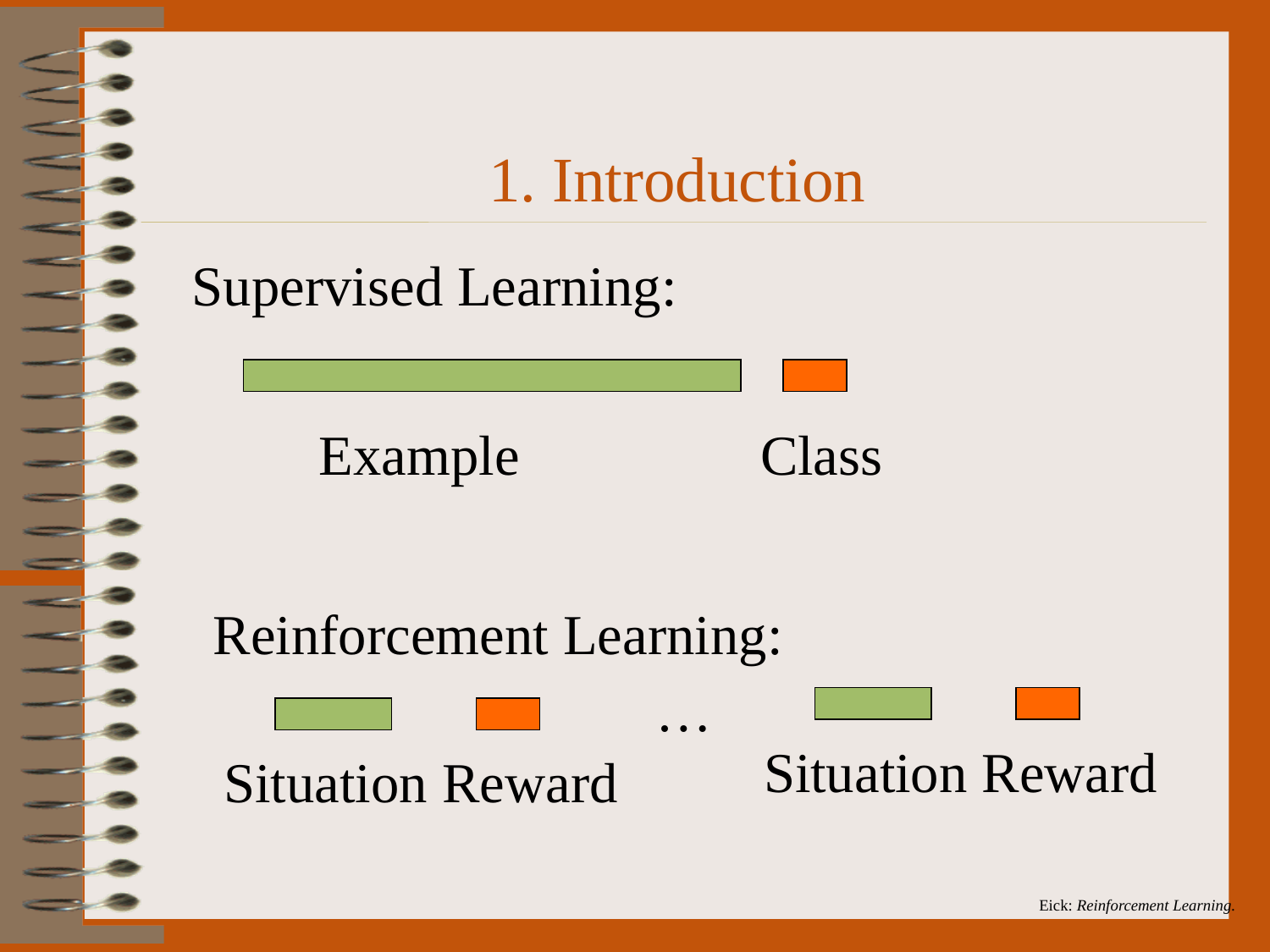

# 1. Introduction
Supervised Learning:

Example                 Class
Reinforcement Learning:

…

Situation Reward
Situation Reward